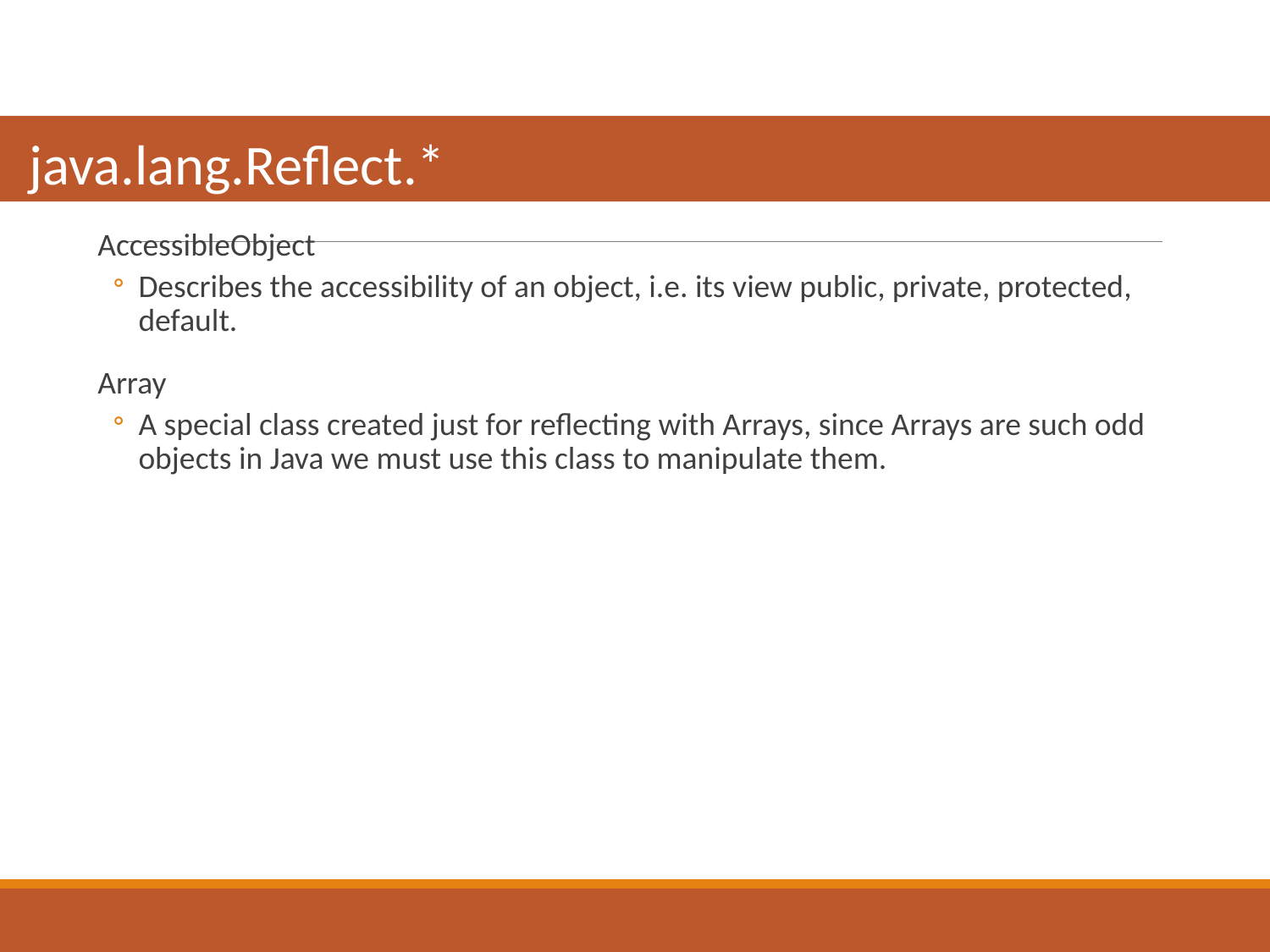

java.lang.Reflect.*
AccessibleObject
Describes the accessibility of an object, i.e. its view public, private, protected, default.
Array
A special class created just for reflecting with Arrays, since Arrays are such odd objects in Java we must use this class to manipulate them.